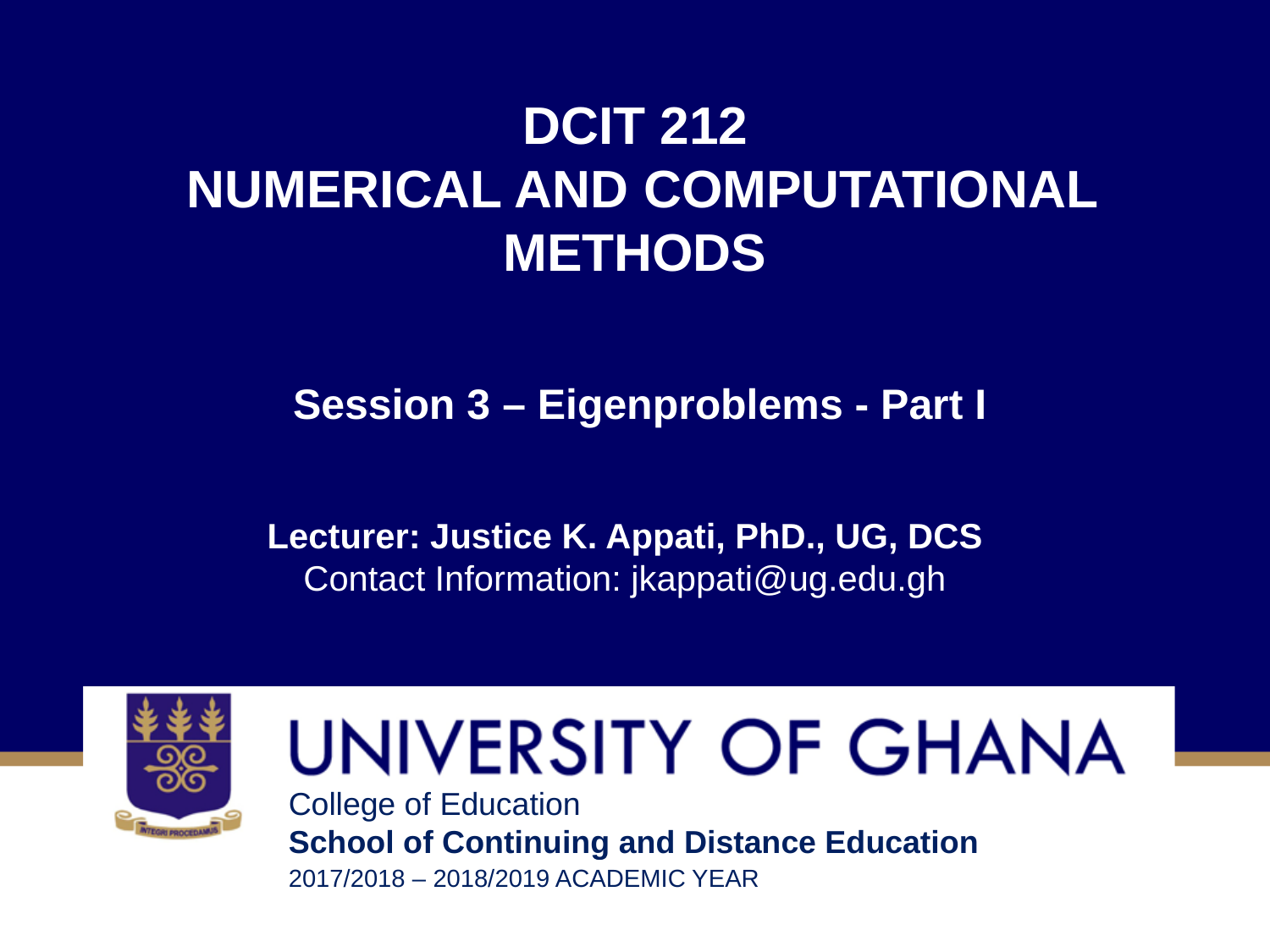

# DCIT 212 NUMERICAL AND COMPUTATIONAL METHODS
Session 3 – Eigenproblems - Part I
Lecturer: Justice K. Appati, PhD., UG, DCS
Contact Information: jkappati@ug.edu.gh